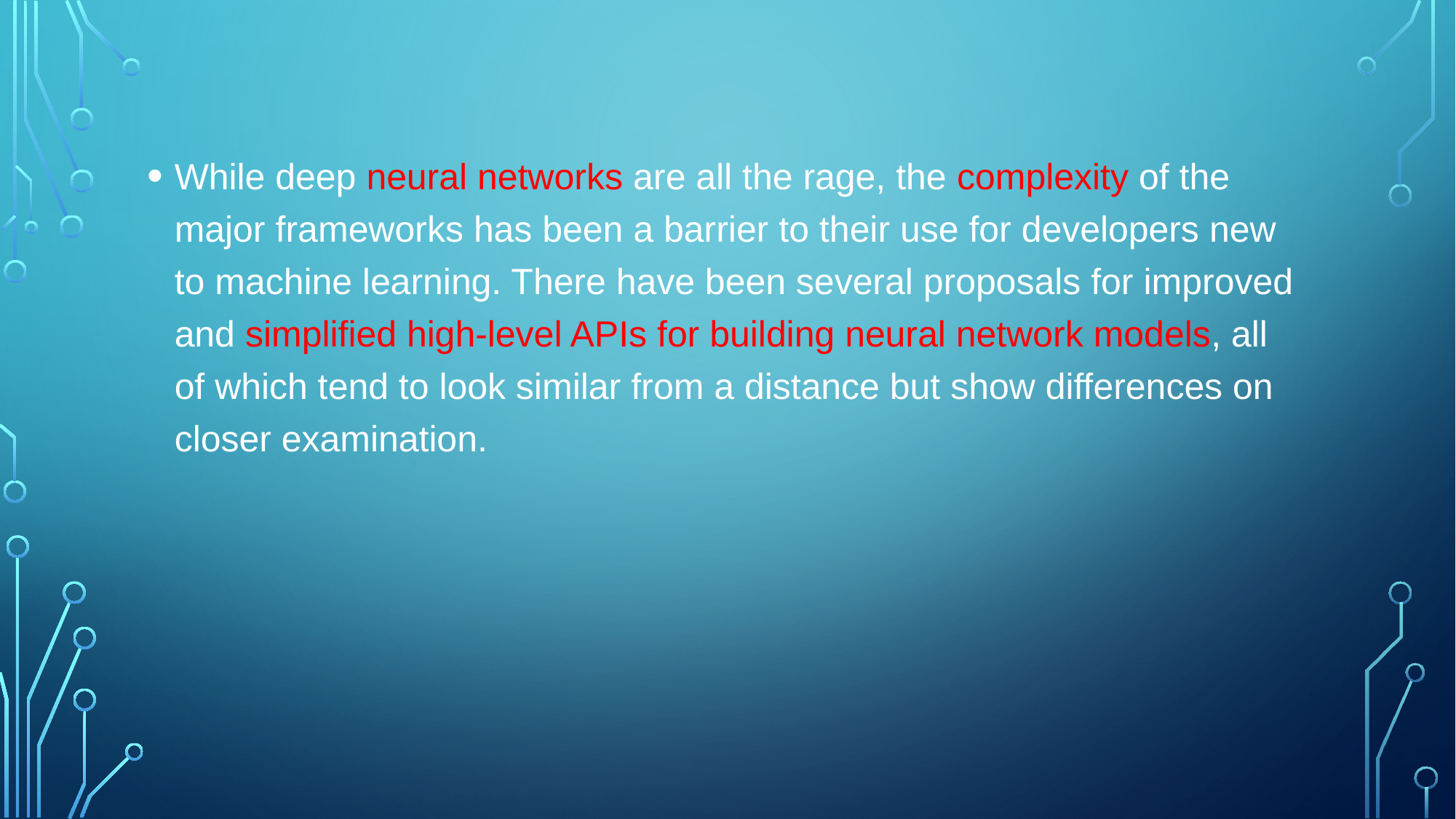

While deep neural networks are all the rage, the complexity of the major frameworks has been a barrier to their use for developers new to machine learning. There have been several proposals for improved and simplified high-level APIs for building neural network models, all of which tend to look similar from a distance but show differences on closer examination.